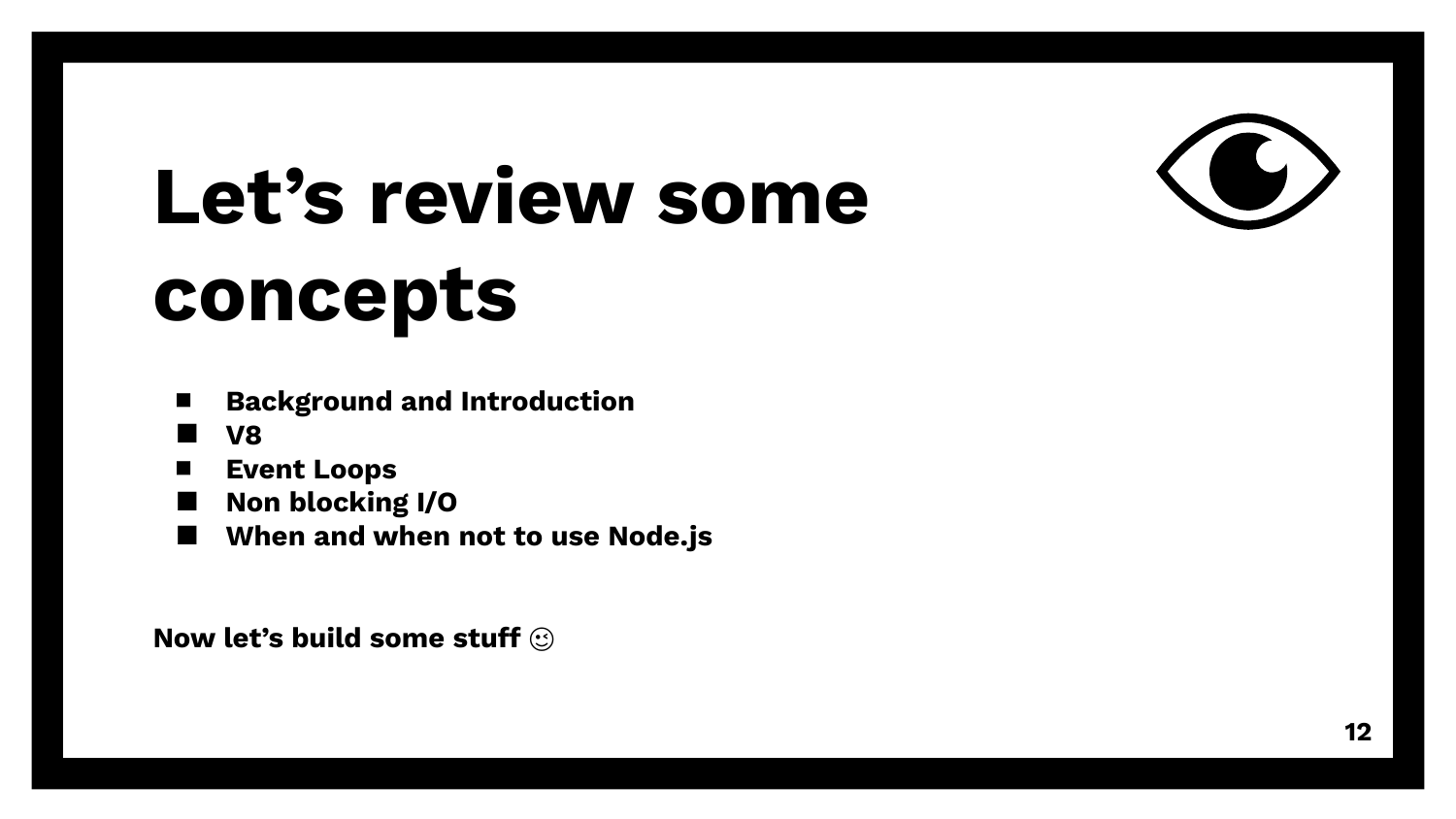

# Let’s review some concepts
Background and Introduction
V8
Event Loops
Non blocking I/O
When and when not to use Node.js

Now let’s build some stuff 😉
12